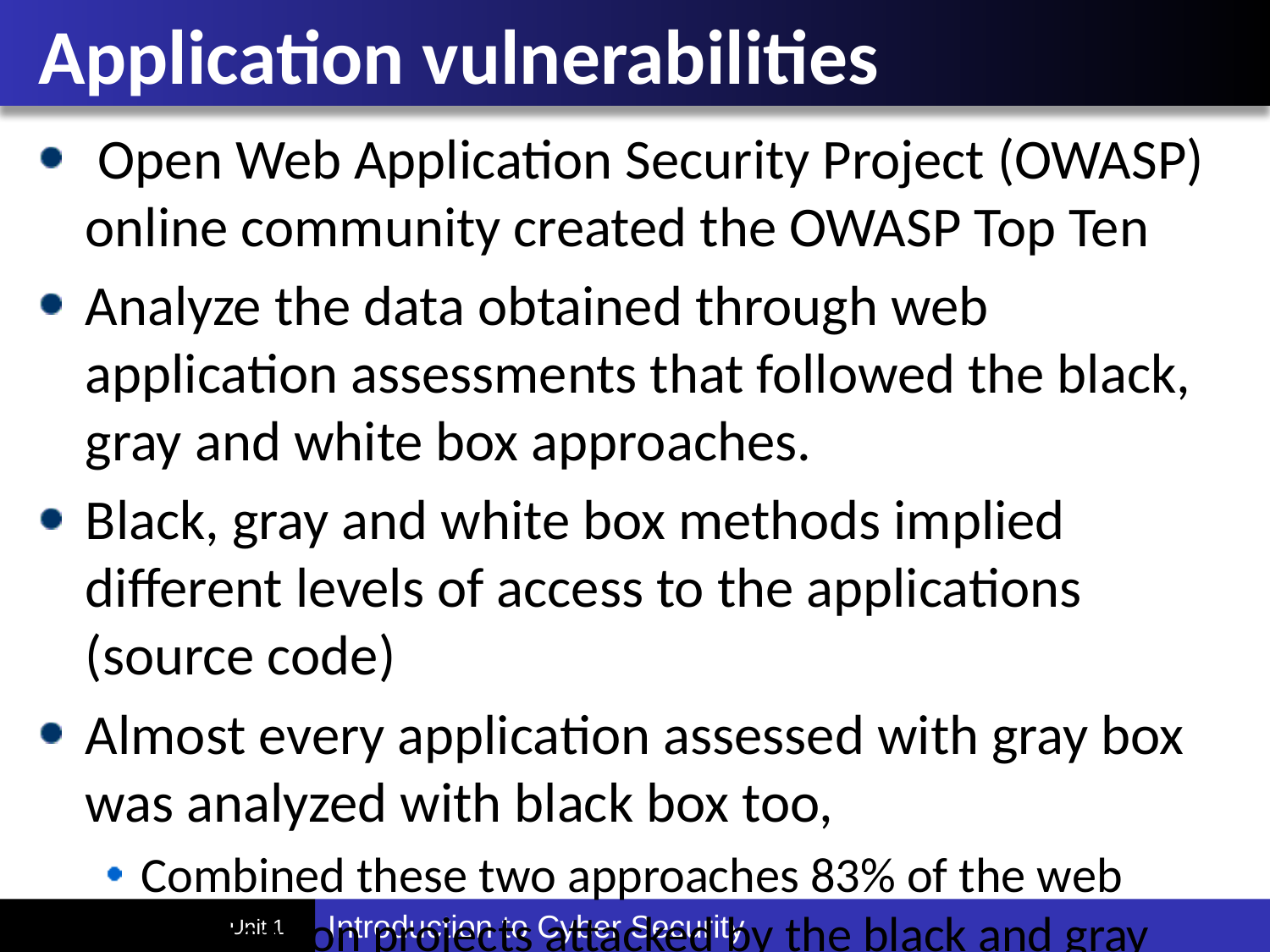

# Application vulnerabilities
 Open Web Application Security Project (OWASP) online community created the OWASP Top Ten
Analyze the data obtained through web application assessments that followed the black, gray and white box approaches.
Black, gray and white box methods implied different levels of access to the applications (source code)
Almost every application assessed with gray box was analyzed with black box too,
Combined these two approaches 83% of the web application projects attacked by the black and gray box methods.